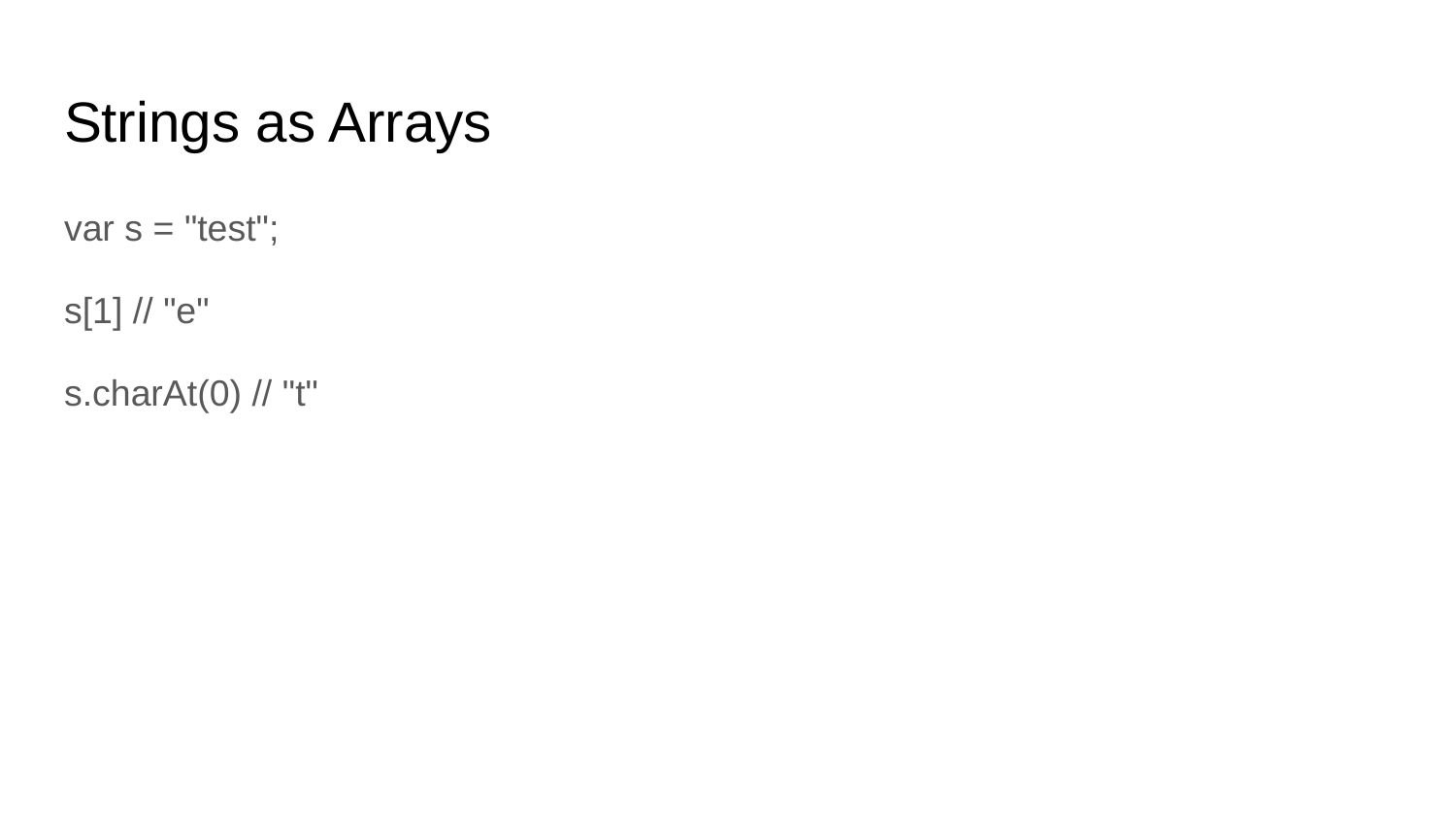

# Strings as Arrays
var s = "test";
s[1] // "e"
s.charAt(0) // "t"